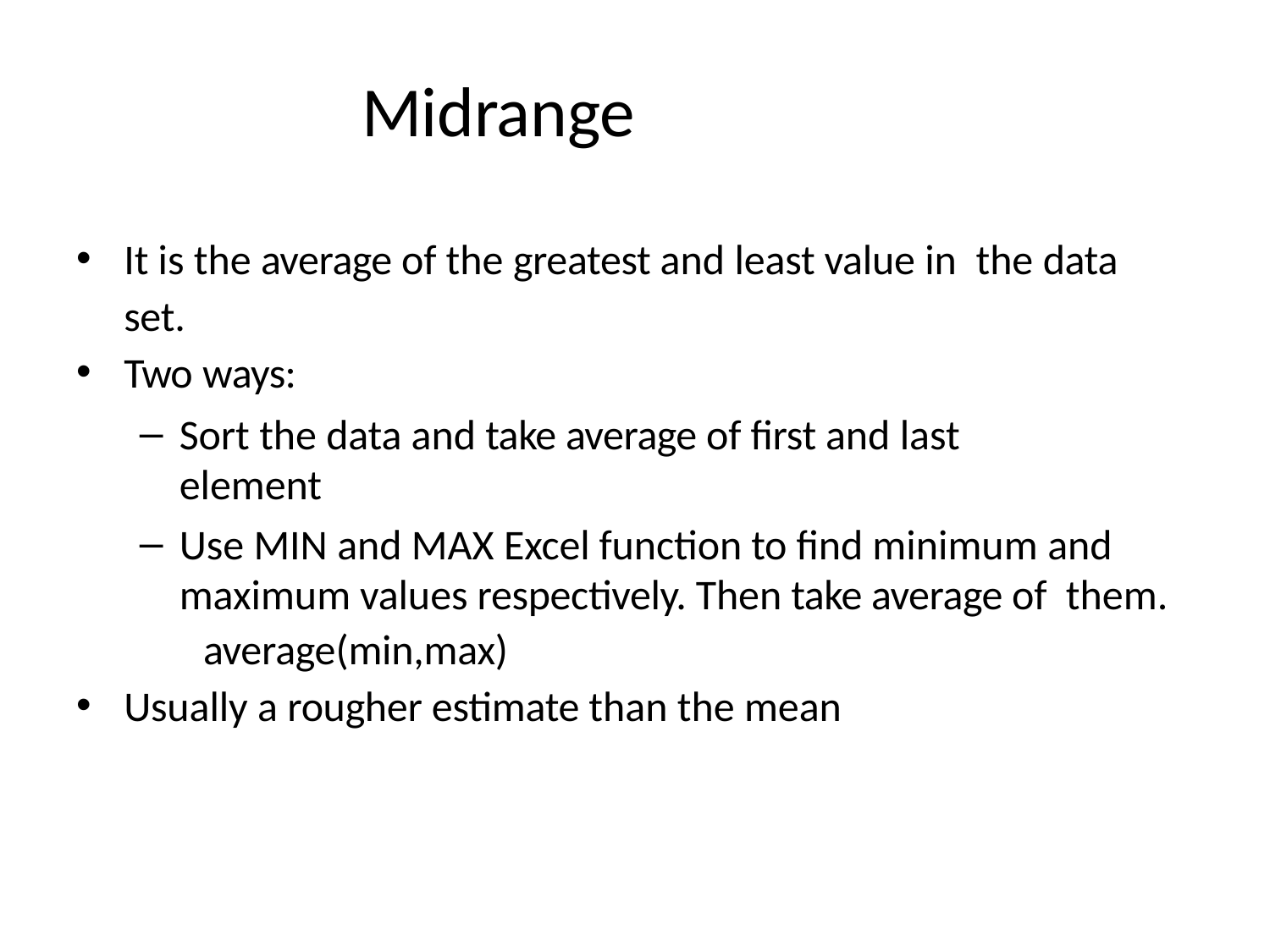

# Midrange
It is the average of the greatest and least value in  the data set.
Two ways:
Sort the data and take average of first and last  element
Use MIN and MAX Excel function to find minimum and  maximum values respectively. Then take average of  them.
average(min,max)
Usually a rougher estimate than the mean